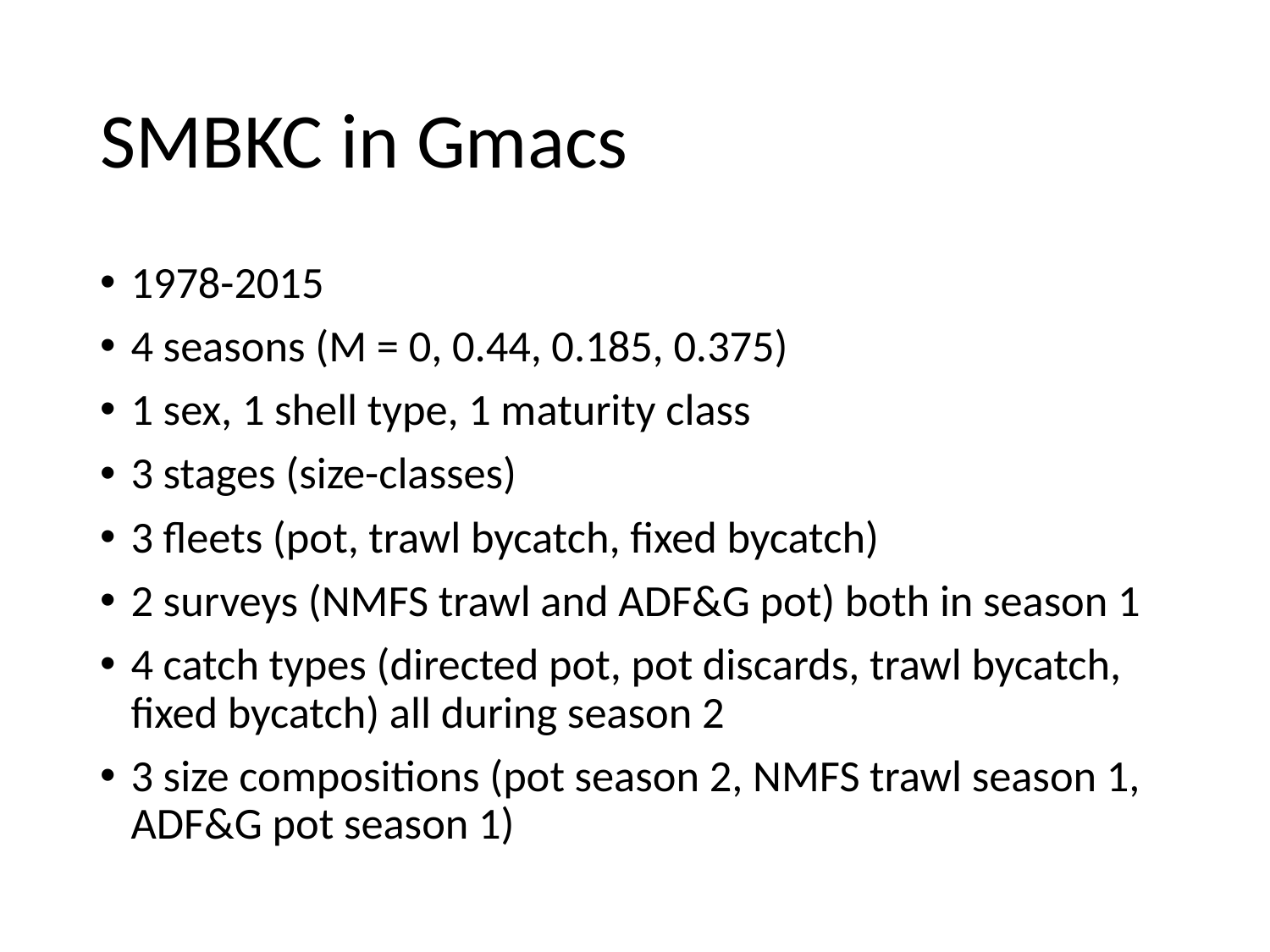

# SMBKC in Gmacs
1978-2015
4 seasons (M = 0, 0.44, 0.185, 0.375)
1 sex, 1 shell type, 1 maturity class
3 stages (size-classes)
3 fleets (pot, trawl bycatch, fixed bycatch)
2 surveys (NMFS trawl and ADF&G pot) both in season 1
4 catch types (directed pot, pot discards, trawl bycatch, fixed bycatch) all during season 2
3 size compositions (pot season 2, NMFS trawl season 1, ADF&G pot season 1)